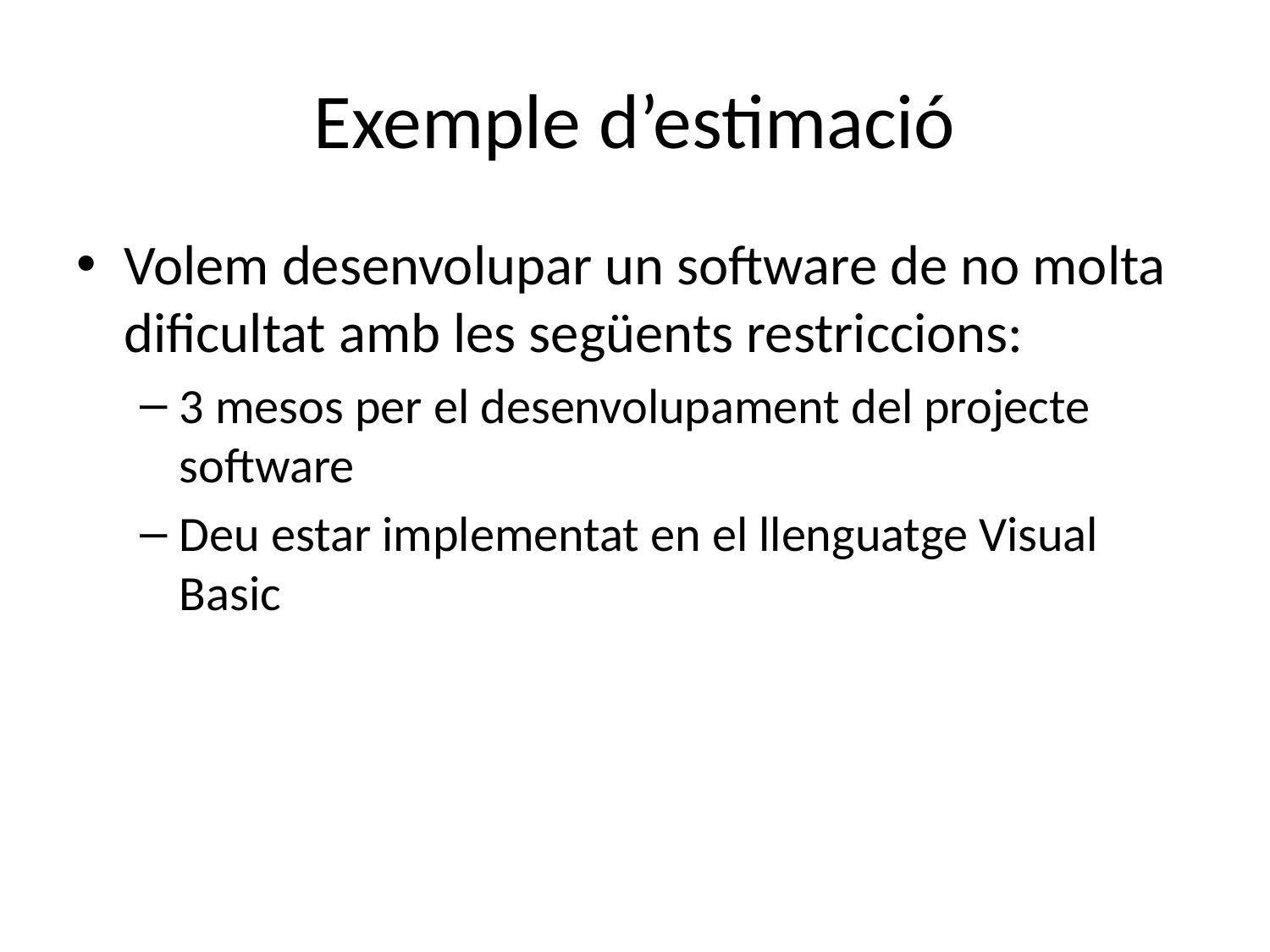

# Exemple d’estimació
Volem desenvolupar un software de no molta dificultat amb les següents restriccions:
3 mesos per el desenvolupament del projecte software
Deu estar implementat en el llenguatge Visual Basic